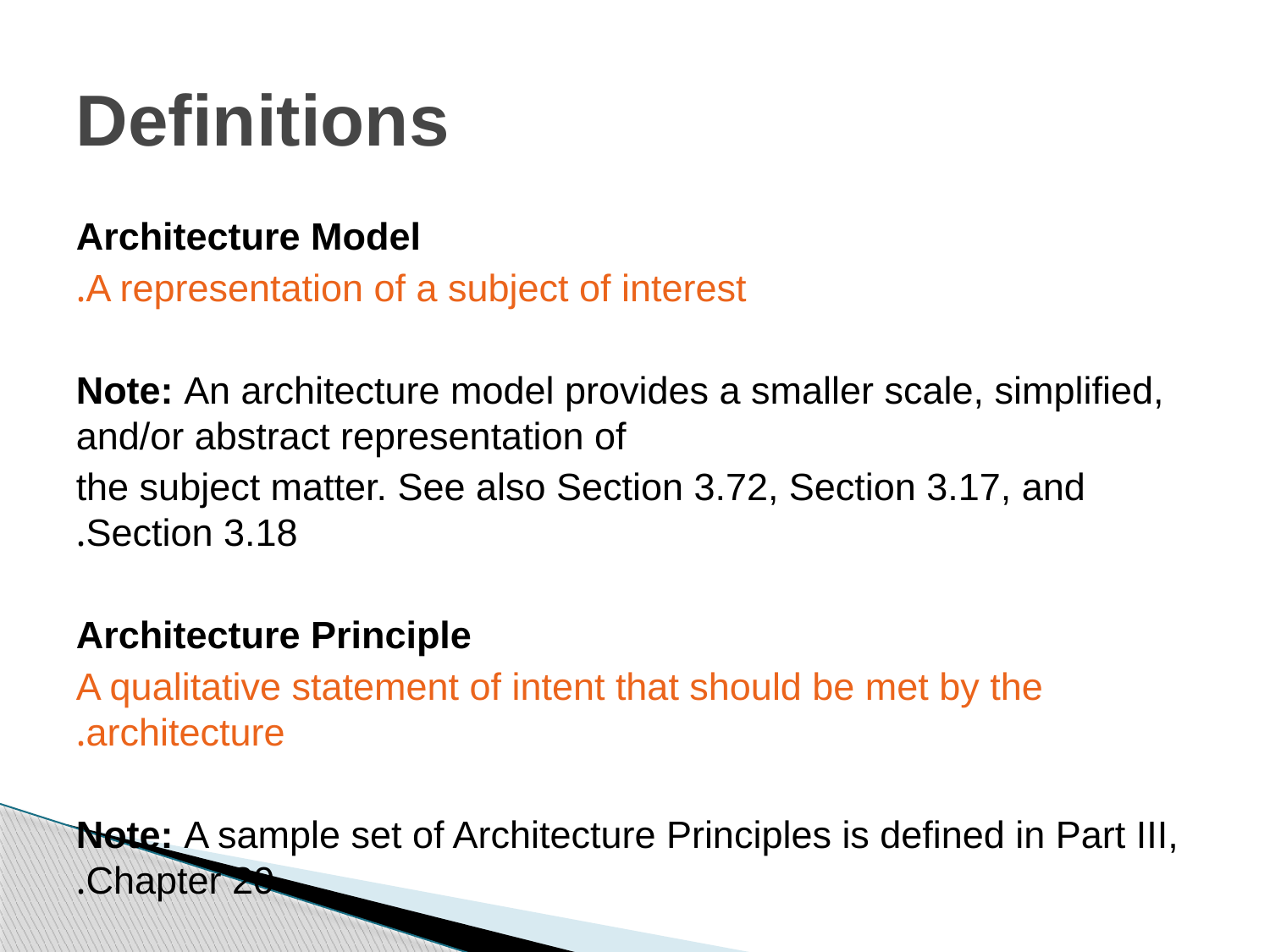

# Definitions
Architecture Model
A representation of a subject of interest.

Note: An architecture model provides a smaller scale, simplified, and/or abstract representation of
the subject matter. See also Section 3.72, Section 3.17, and Section 3.18.

 Architecture Principle
A qualitative statement of intent that should be met by the architecture.

Note: A sample set of Architecture Principles is defined in Part III, Chapter 20.